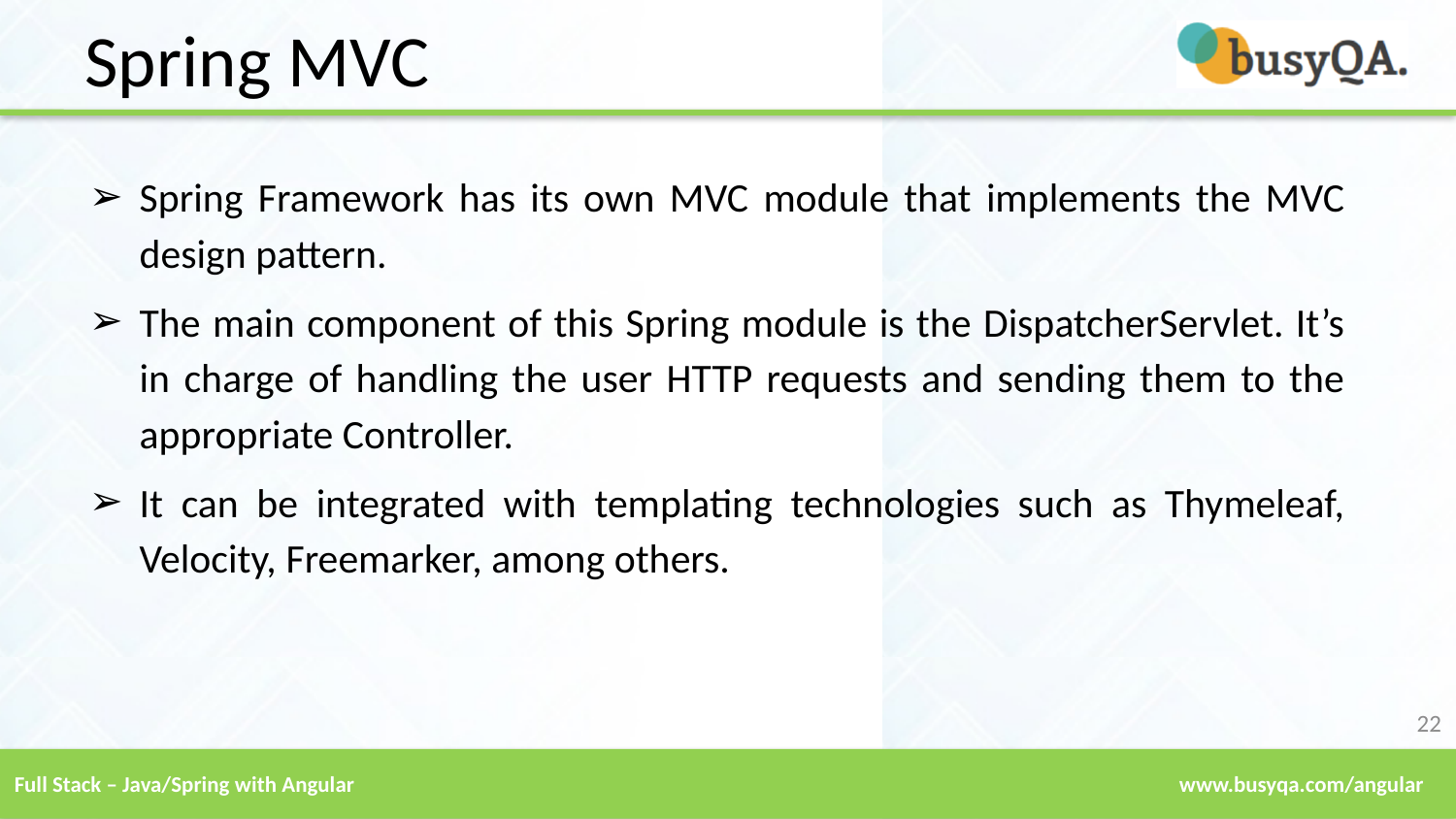

Spring MVC
Spring Framework has its own MVC module that implements the MVC design pattern.
The main component of this Spring module is the DispatcherServlet. It’s in charge of handling the user HTTP requests and sending them to the appropriate Controller.
It can be integrated with templating technologies such as Thymeleaf, Velocity, Freemarker, among others.